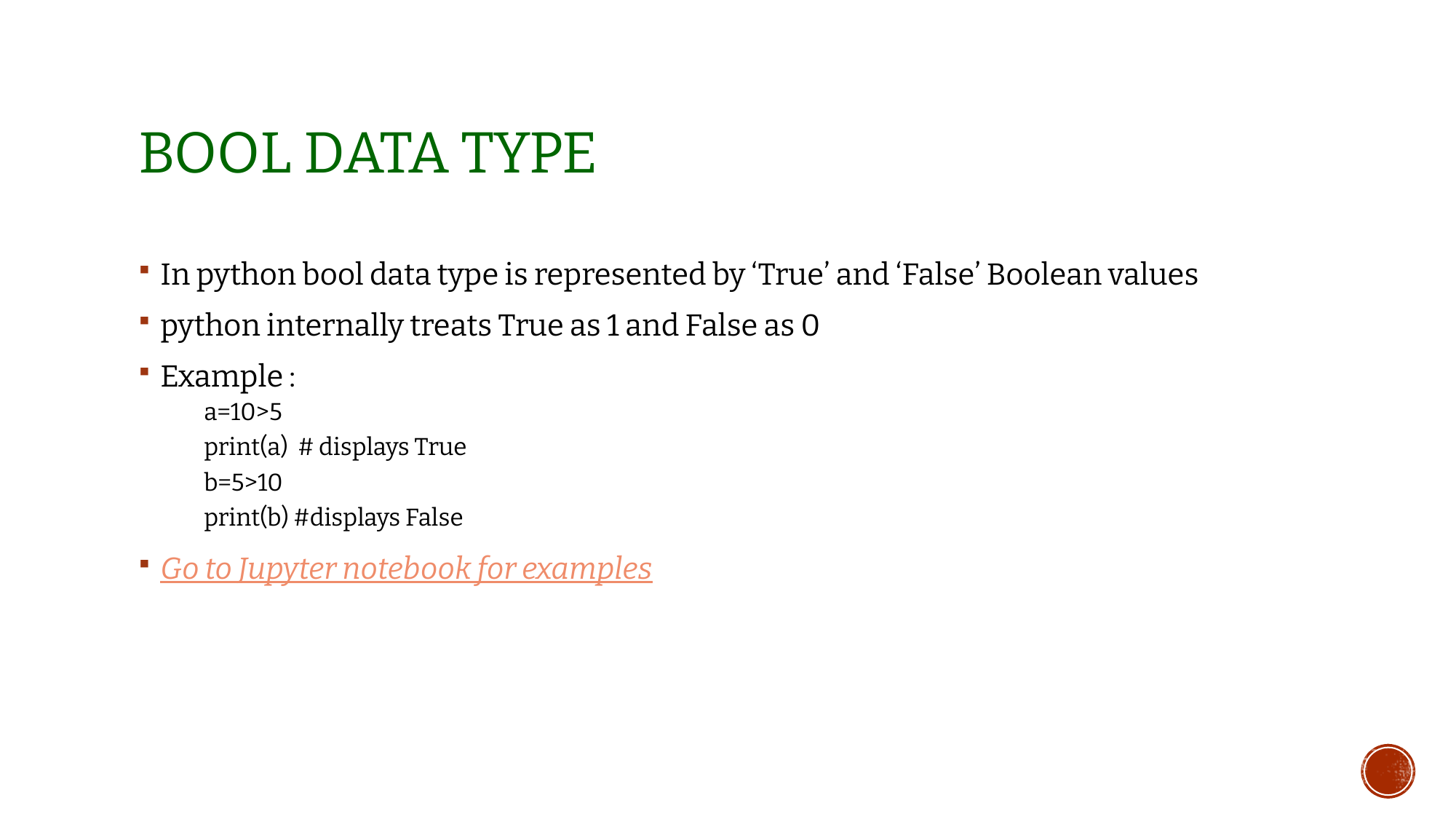

# bool Data Type
In python bool data type is represented by ‘True’ and ‘False’ Boolean values
python internally treats True as 1 and False as 0
Example :
a=10>5
print(a)  # displays True
b=5>10
print(b) #displays False
Go to Jupyter notebook for examples